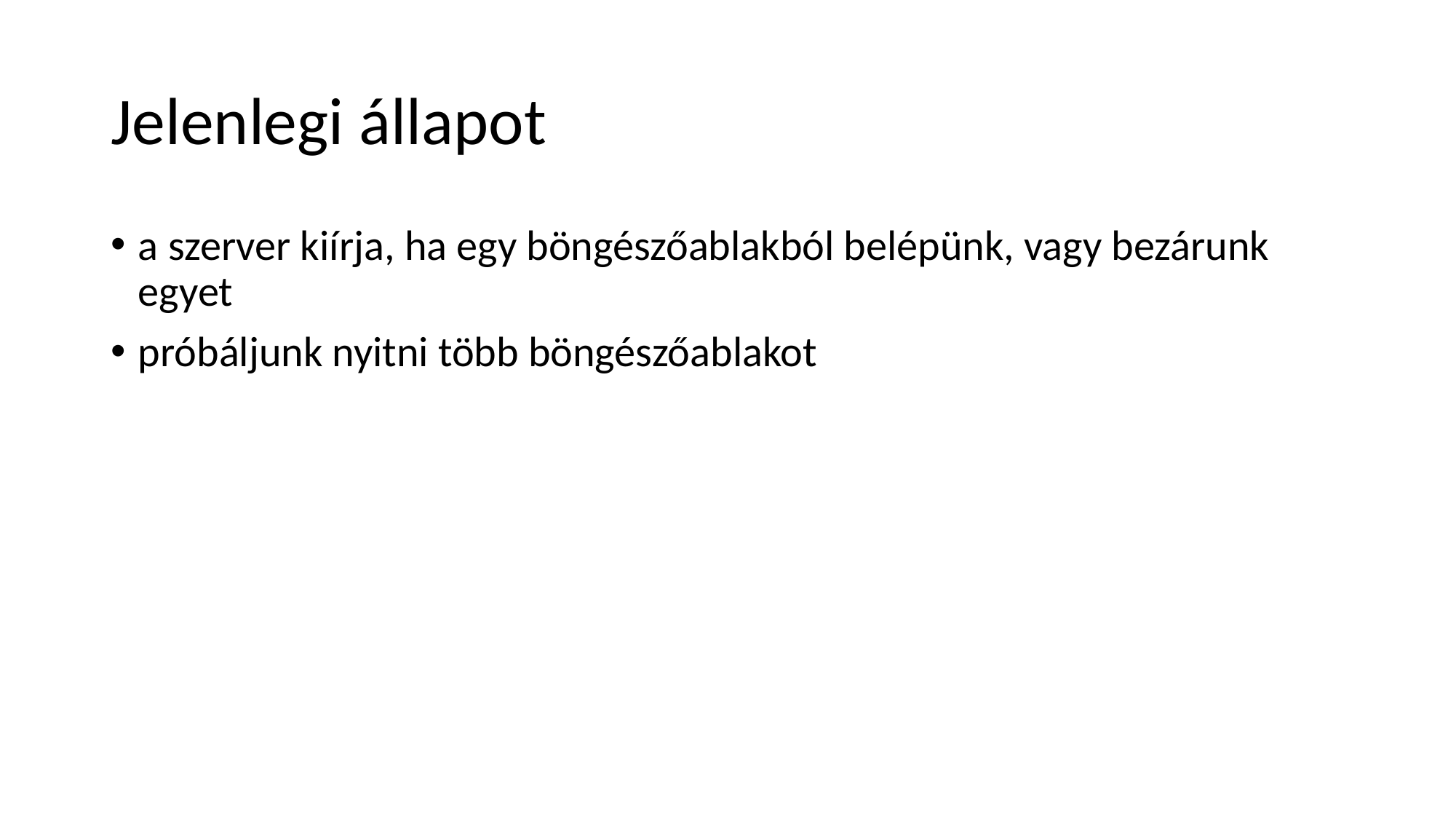

# Jelenlegi állapot
a szerver kiírja, ha egy böngészőablakból belépünk, vagy bezárunk egyet
próbáljunk nyitni több böngészőablakot